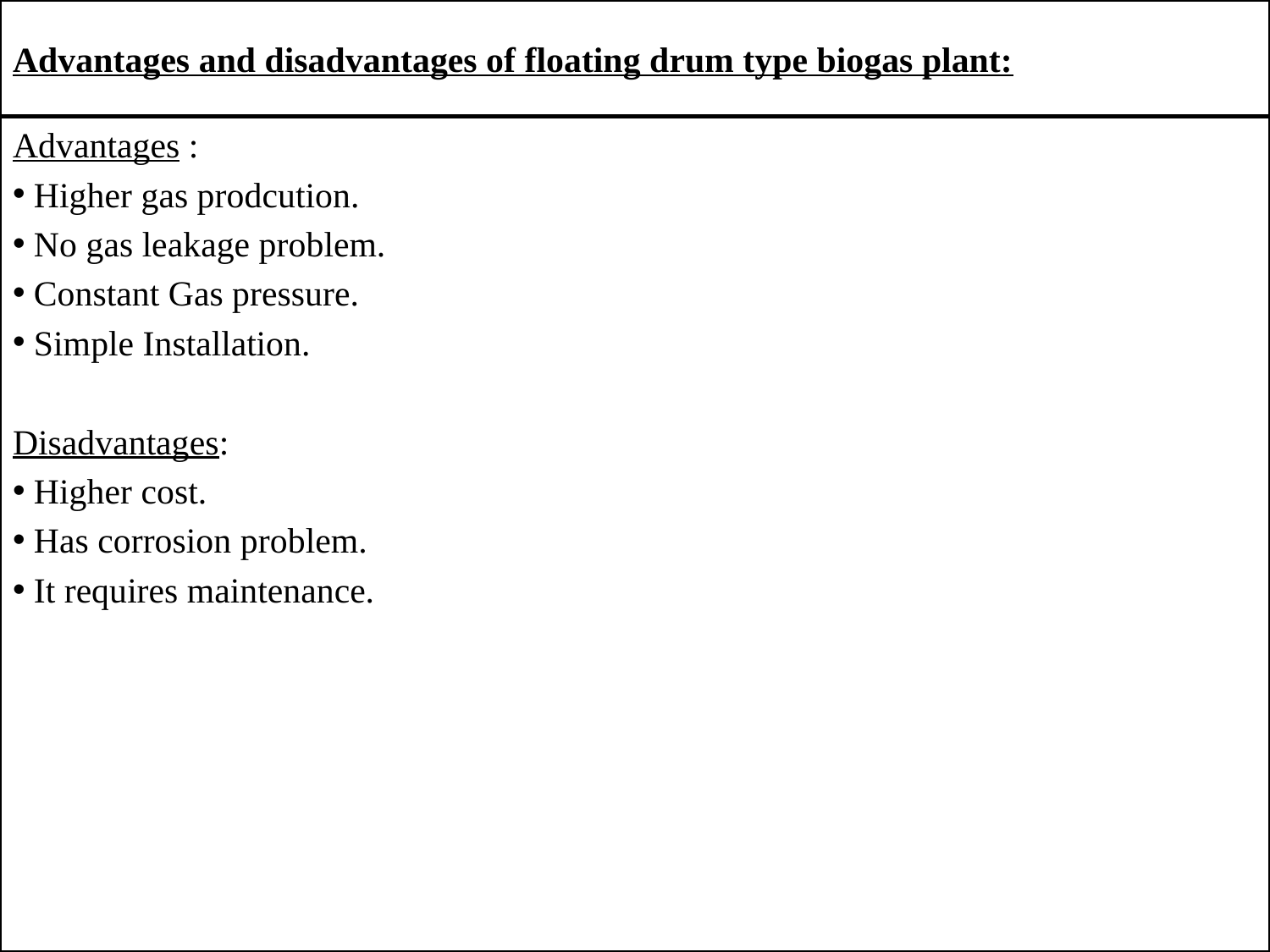

# Advantages and disadvantages of floating drum type biogas plant:
Advantages :
 Higher gas prodcution.
 No gas leakage problem.
 Constant Gas pressure.
 Simple Installation.

Disadvantages:
 Higher cost.
 Has corrosion problem.
 It requires maintenance.